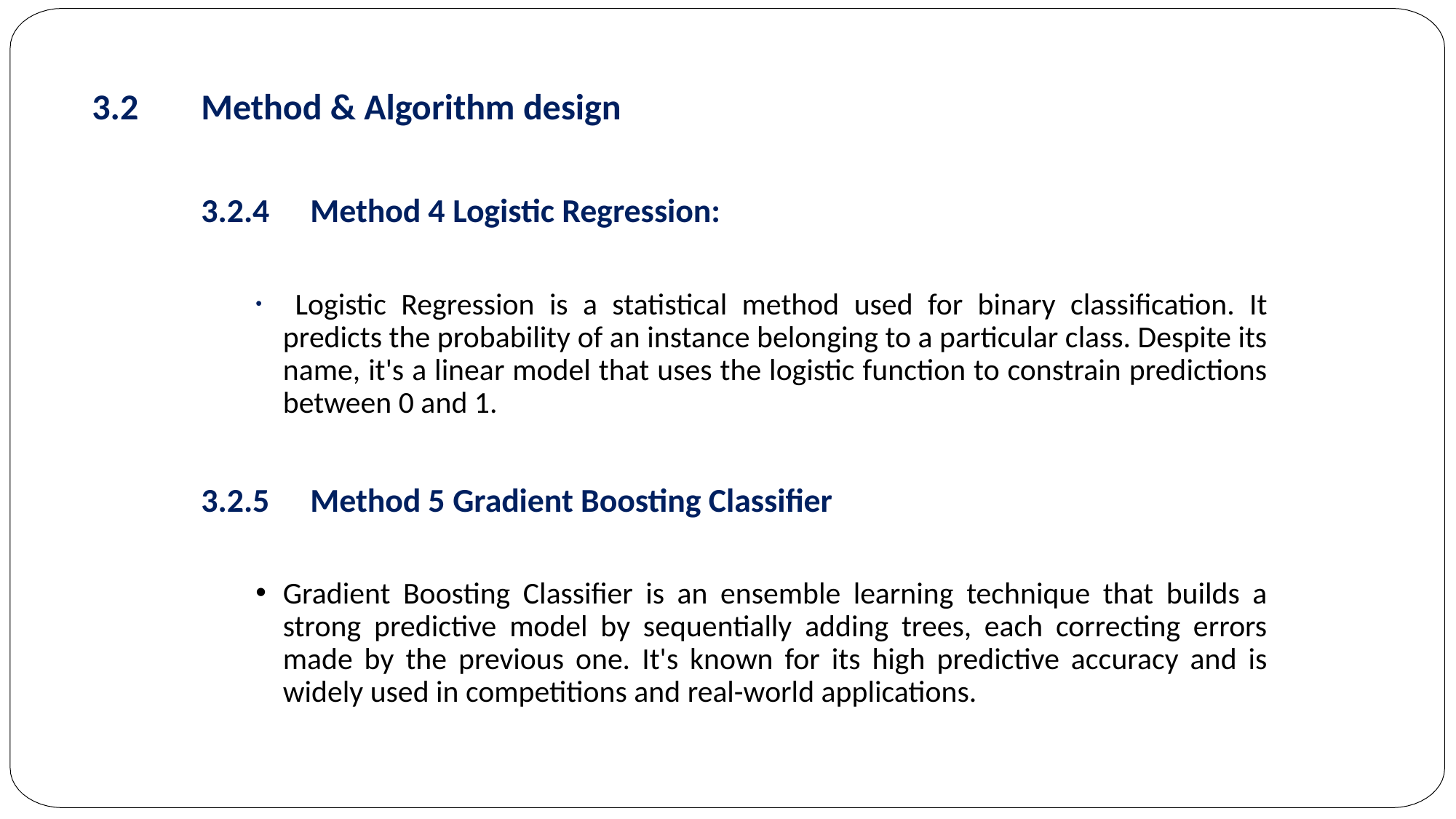

3.2	Method & Algorithm design

	3.2.4	Method 4 Logistic Regression:

 Logistic Regression is a statistical method used for binary classification. It predicts the probability of an instance belonging to a particular class. Despite its name, it's a linear model that uses the logistic function to constrain predictions between 0 and 1.

	3.2.5	Method 5 Gradient Boosting Classifier

Gradient Boosting Classifier is an ensemble learning technique that builds a strong predictive model by sequentially adding trees, each correcting errors made by the previous one. It's known for its high predictive accuracy and is widely used in competitions and real-world applications.